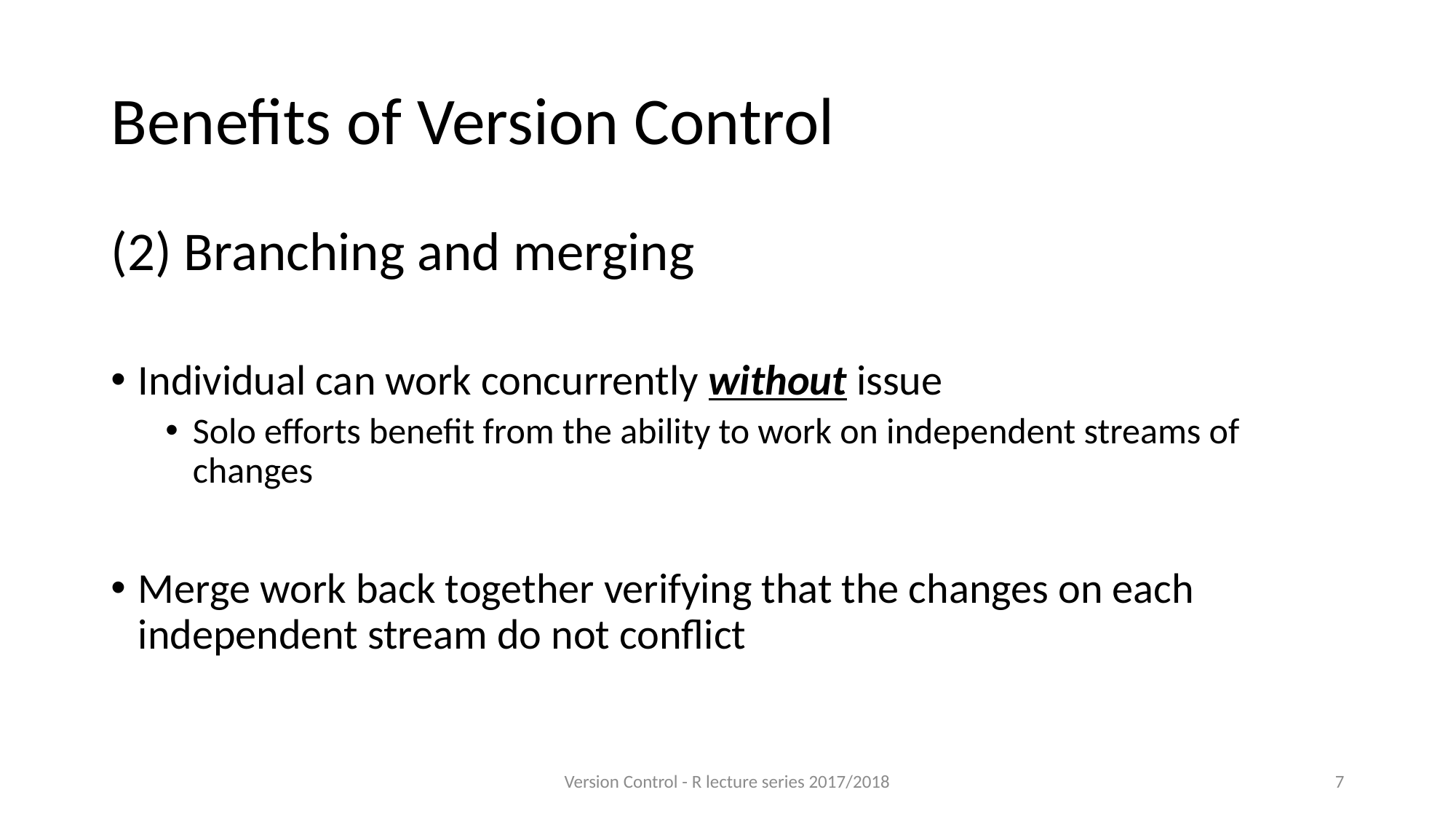

# Benefits of Version Control
(2) Branching and merging

Individual can work concurrently without issue
Solo efforts benefit from the ability to work on independent streams of changes

Merge work back together verifying that the changes on each independent stream do not conflict
Version Control - R lecture series 2017/2018
7